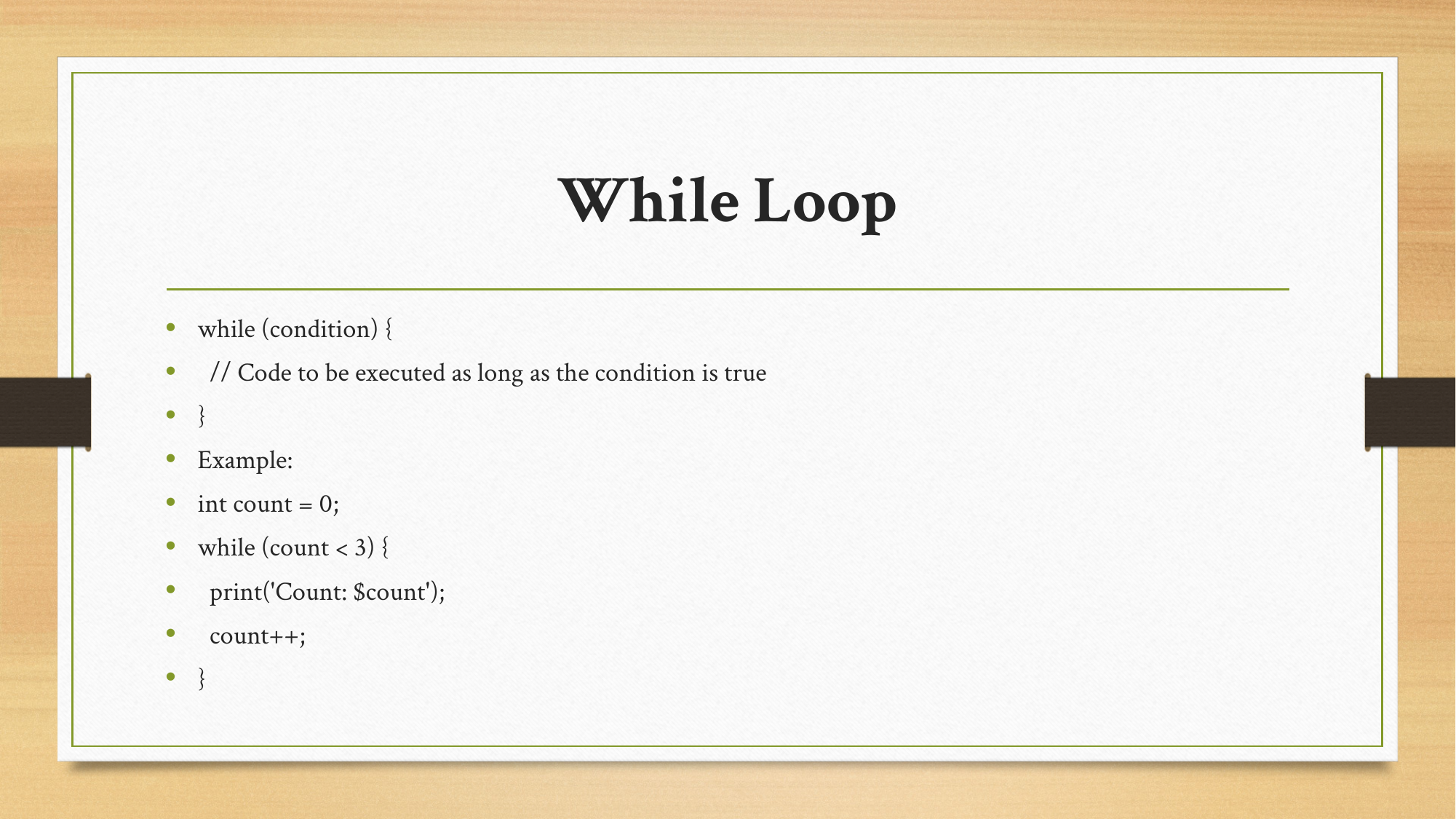

# While Loop
while (condition) {
  // Code to be executed as long as the condition is true
}
Example:
int count = 0;
while (count < 3) {
  print('Count: $count');
  count++;
}